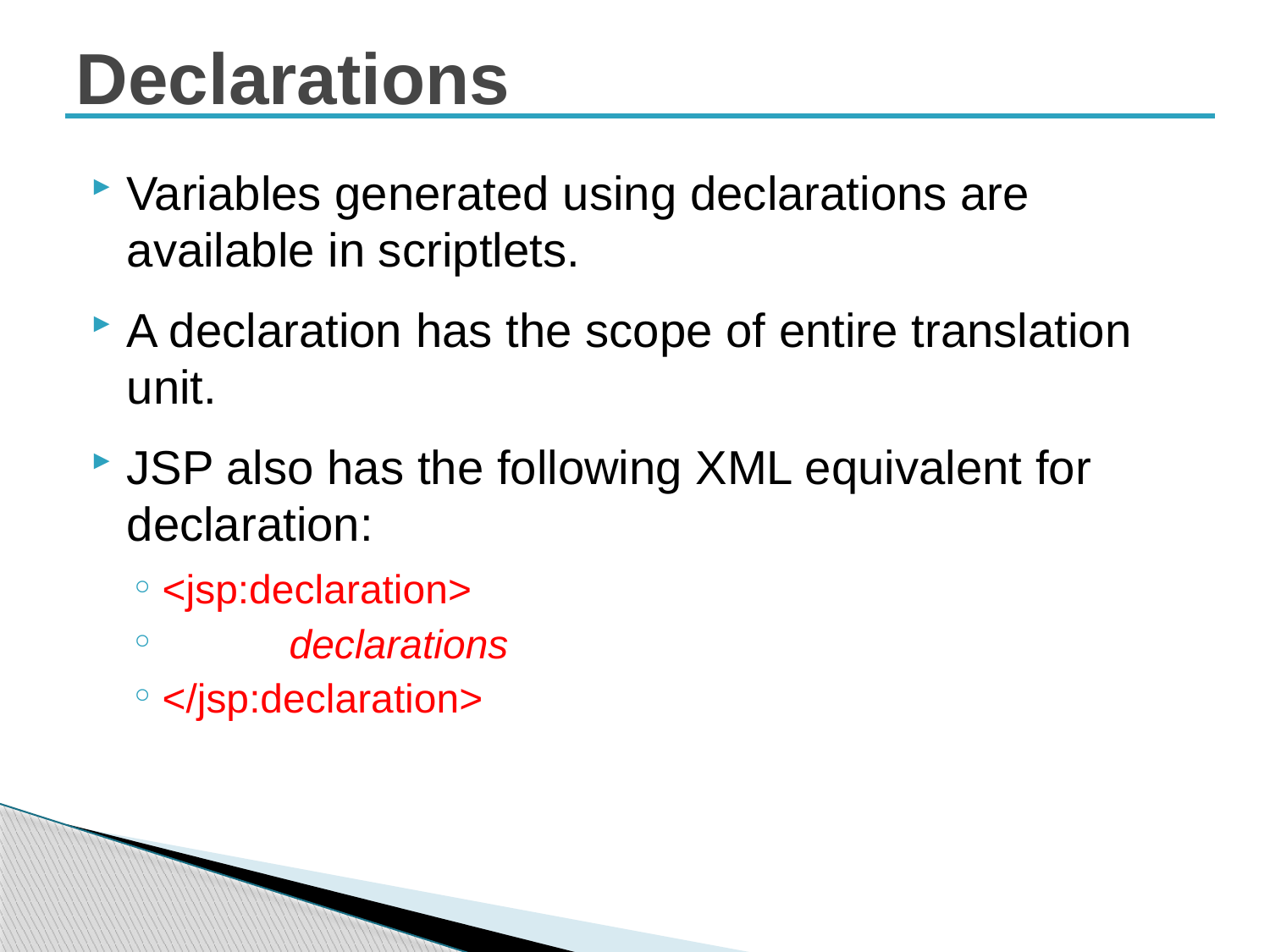

# Declarations
Variables generated using declarations are available in scriptlets.
A declaration has the scope of entire translation unit.
JSP also has the following XML equivalent for declaration:
<jsp:declaration>
	declarations
</jsp:declaration>